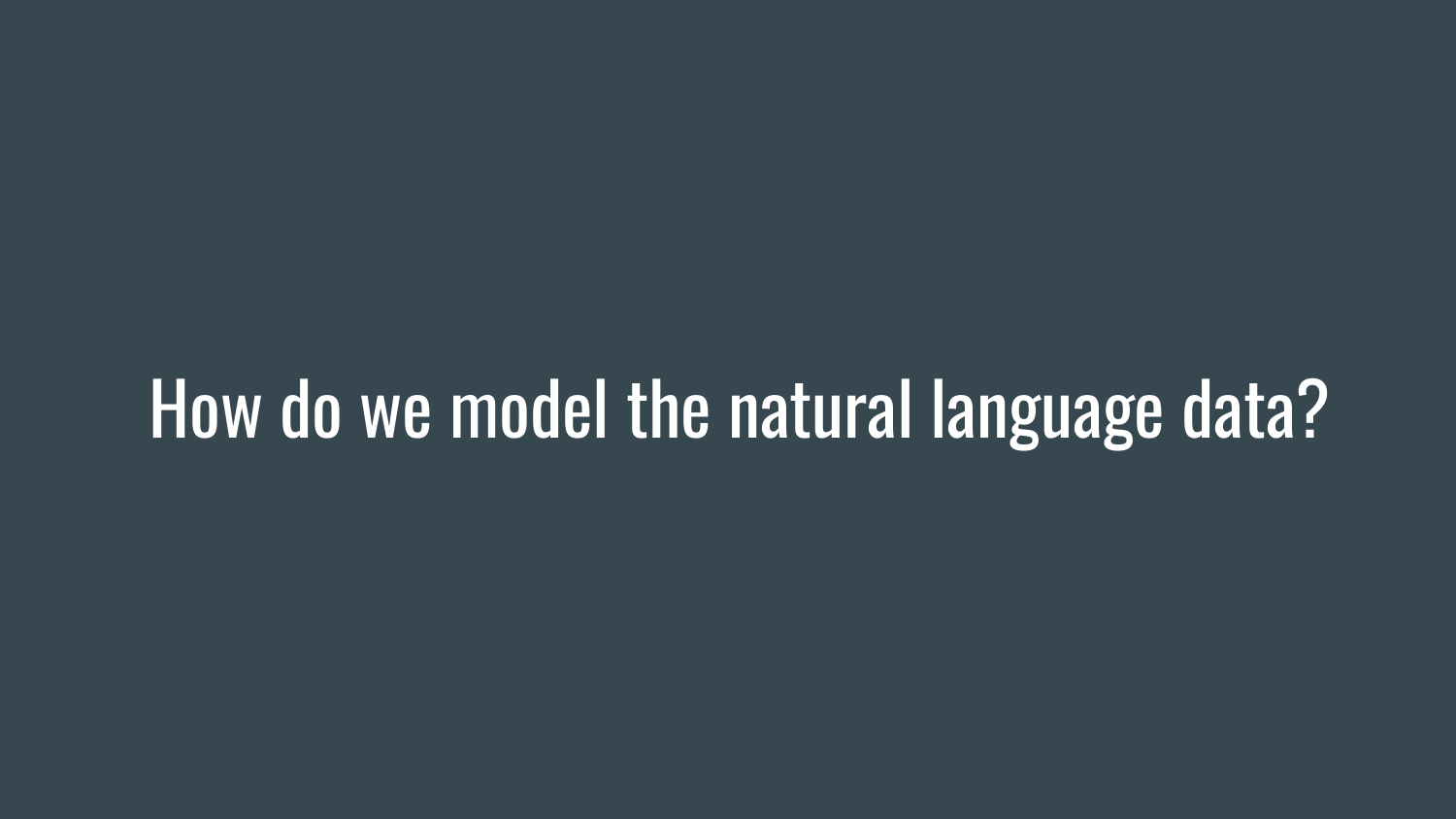

# How do we model the natural language data?